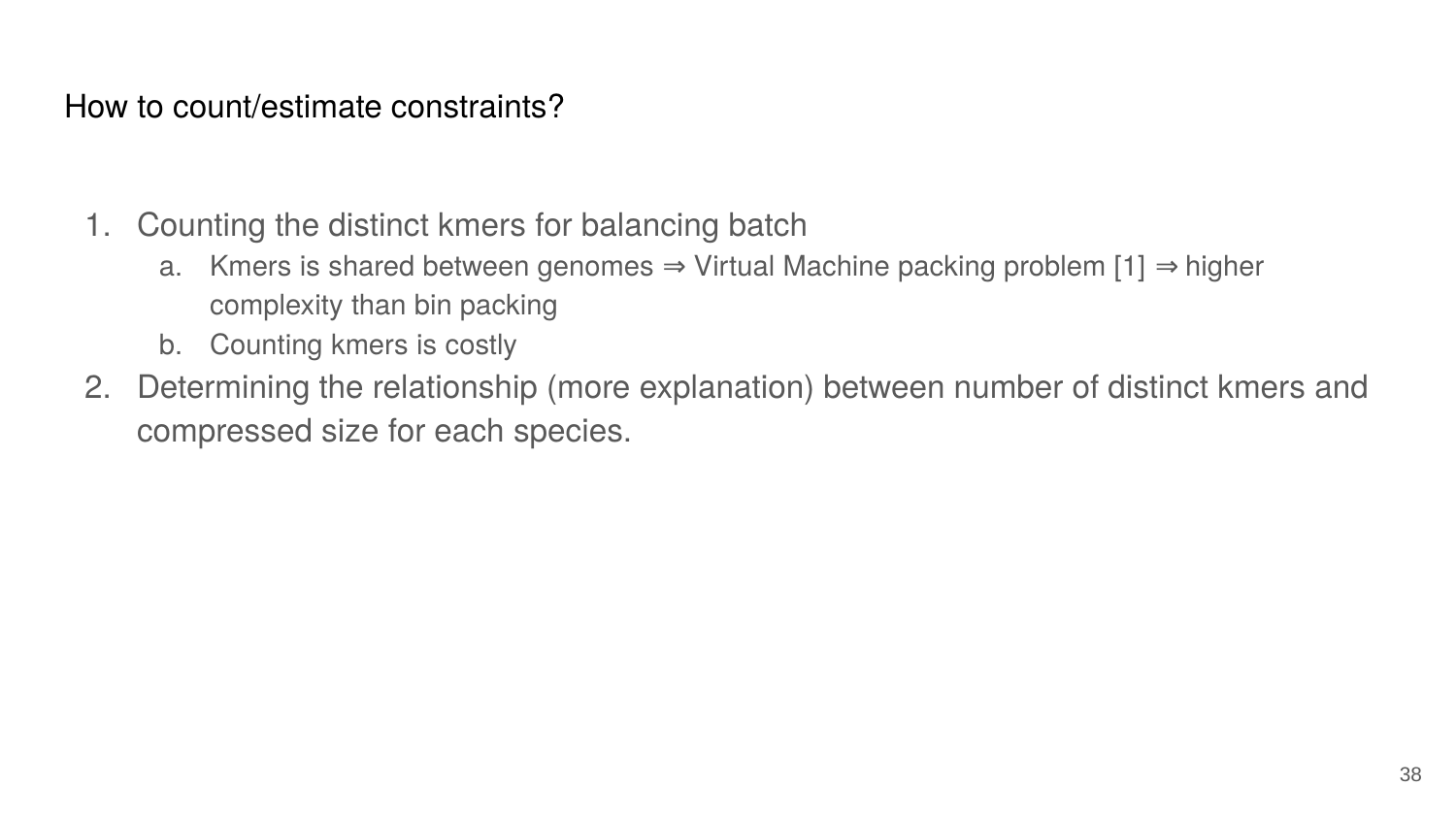

# How to count/estimate constraints?

Counting the distinct kmers for balancing batch
Kmers is shared between genomes ⇒ Virtual Machine packing problem [1] ⇒ higher complexity than bin packing
Counting kmers is costly
Determining the relationship (more explanation) between number of distinct kmers and compressed size for each species.
38